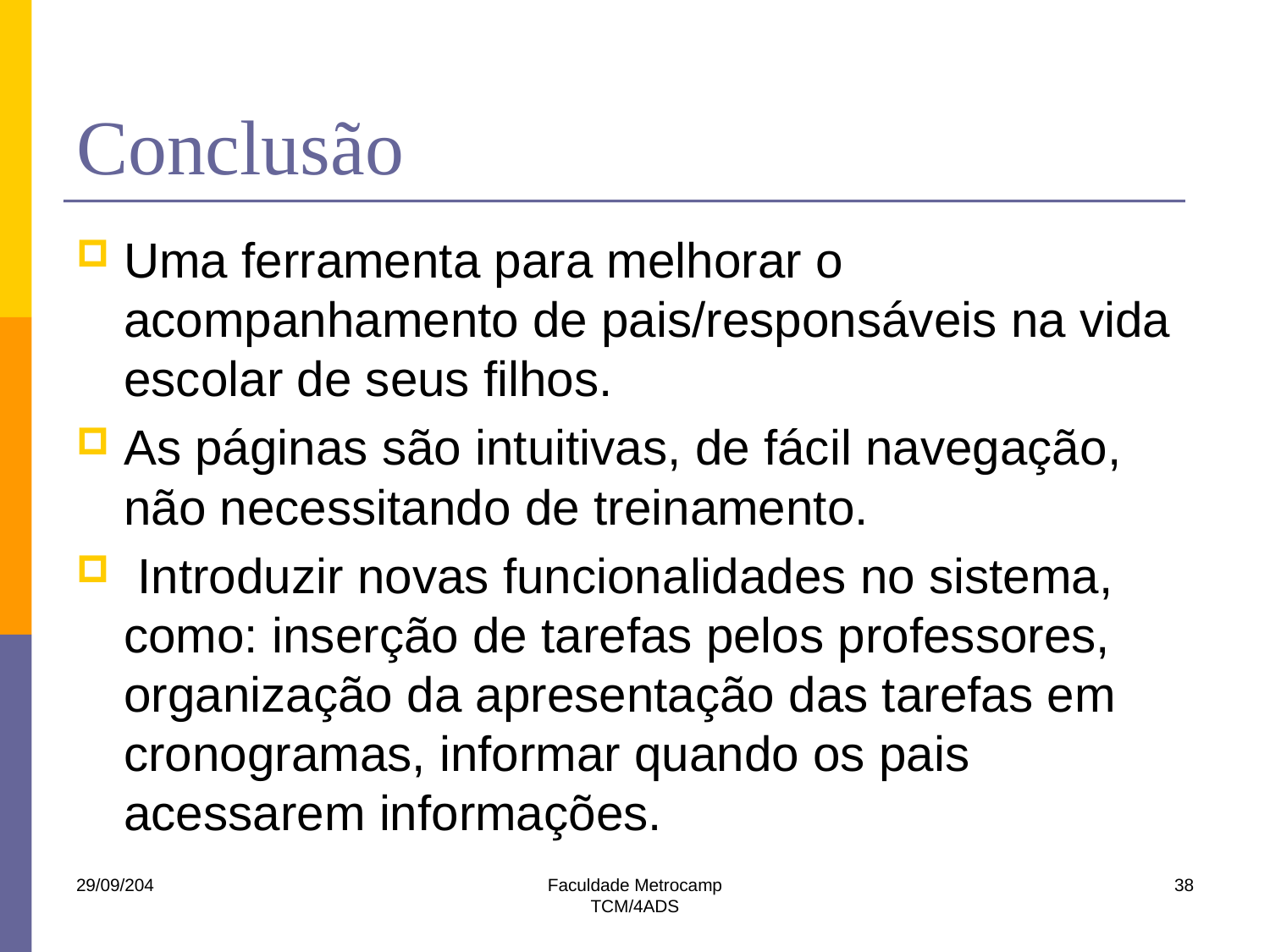

# Conclusão
Uma ferramenta para melhorar o acompanhamento de pais/responsáveis na vida escolar de seus filhos.
As páginas são intuitivas, de fácil navegação, não necessitando de treinamento.
 Introduzir novas funcionalidades no sistema, como: inserção de tarefas pelos professores,  organização da apresentação das tarefas em cronogramas, informar quando os pais acessarem informações.

29/09/204
Faculdade Metrocamp
TCM/4ADS

38